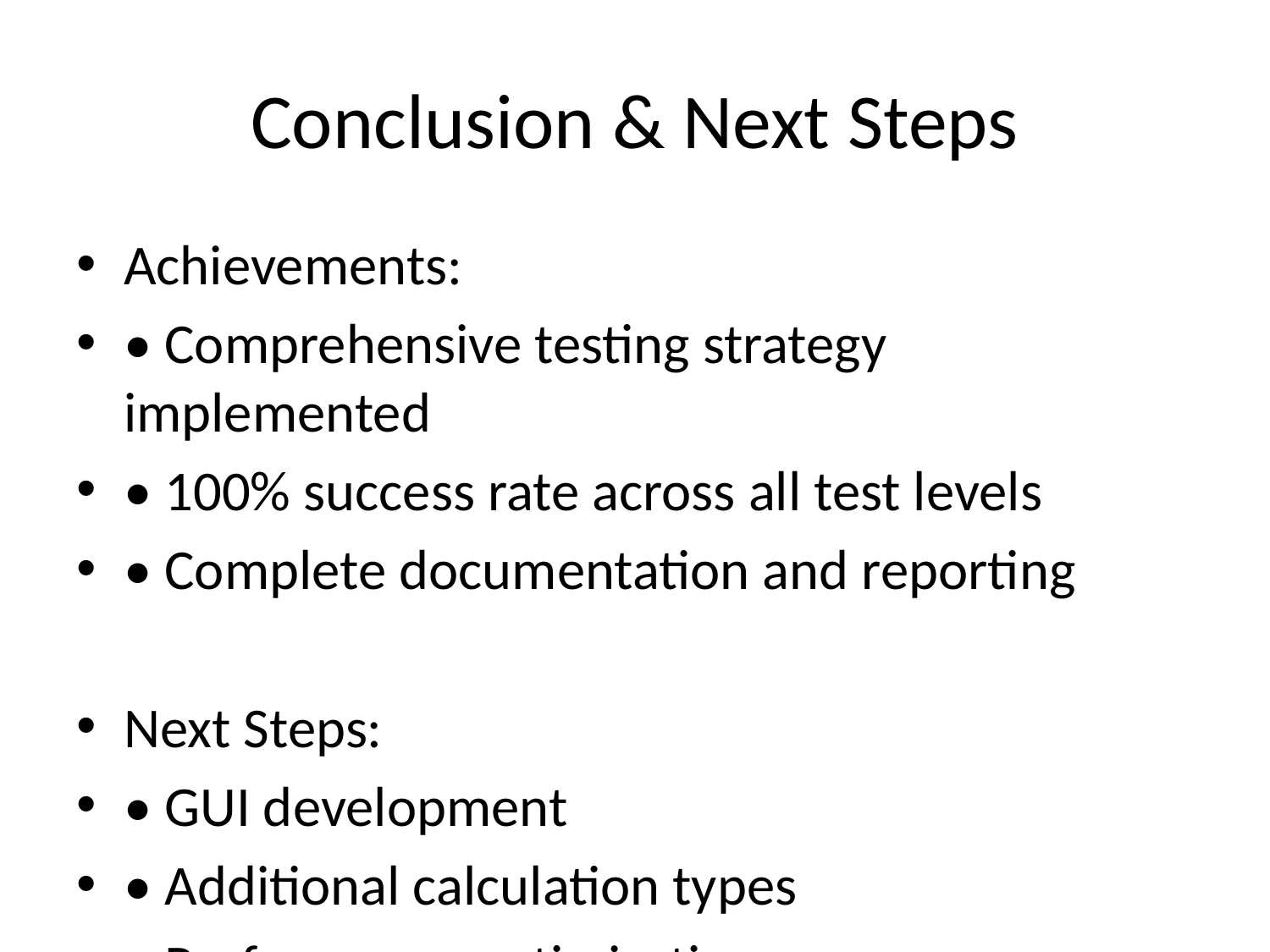

# Conclusion & Next Steps
Achievements:
• Comprehensive testing strategy implemented
• 100% success rate across all test levels
• Complete documentation and reporting

Next Steps:
• GUI development
• Additional calculation types
• Performance optimization
• Continuous integration setup

Key Takeaway: Systematic testing ensures software quality